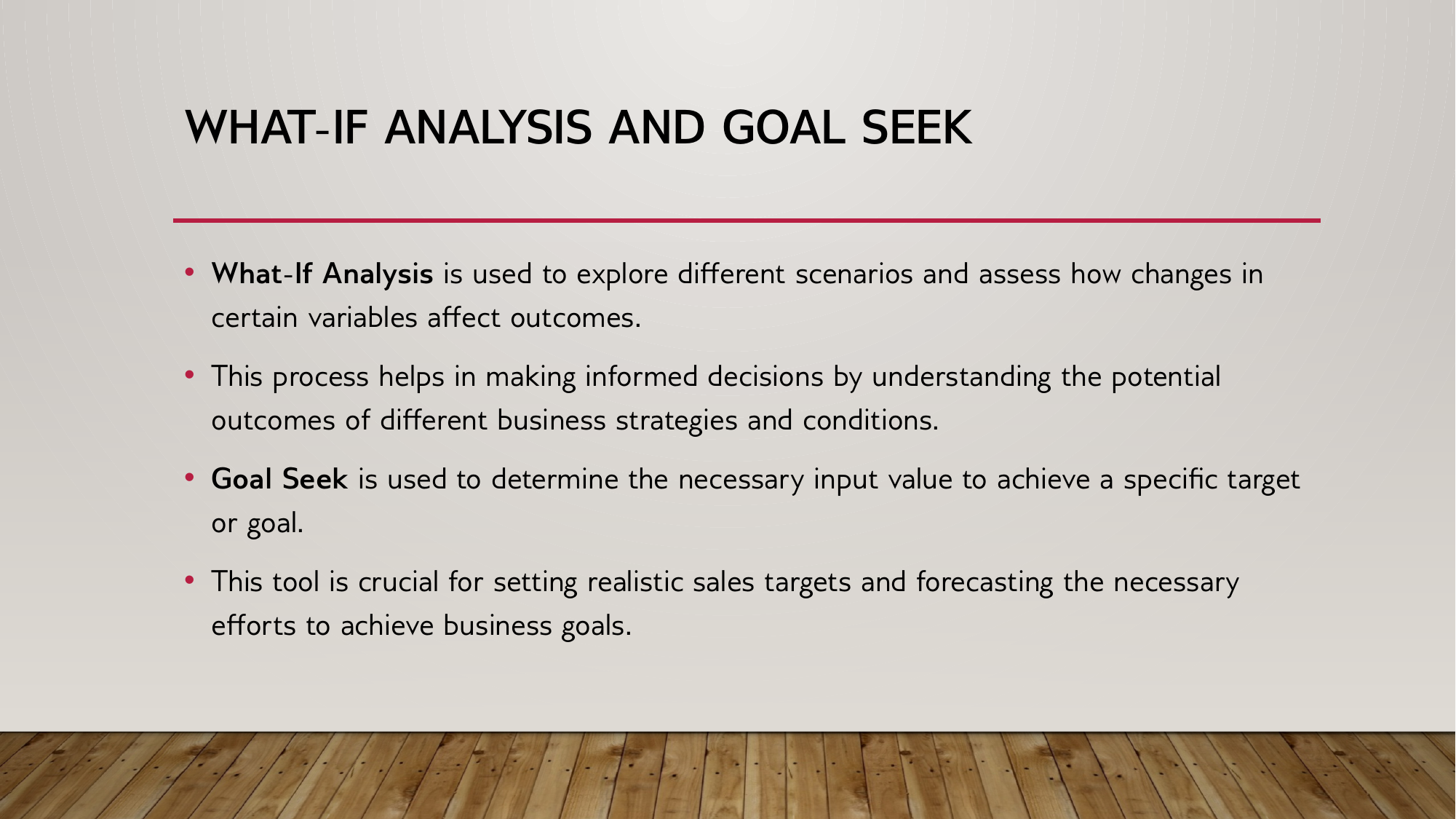

# What-If Analysis And goal seek
What-If Analysis is used to explore different scenarios and assess how changes in certain variables affect outcomes.
This process helps in making informed decisions by understanding the potential outcomes of different business strategies and conditions.
Goal Seek is used to determine the necessary input value to achieve a specific target or goal.
This tool is crucial for setting realistic sales targets and forecasting the necessary efforts to achieve business goals.